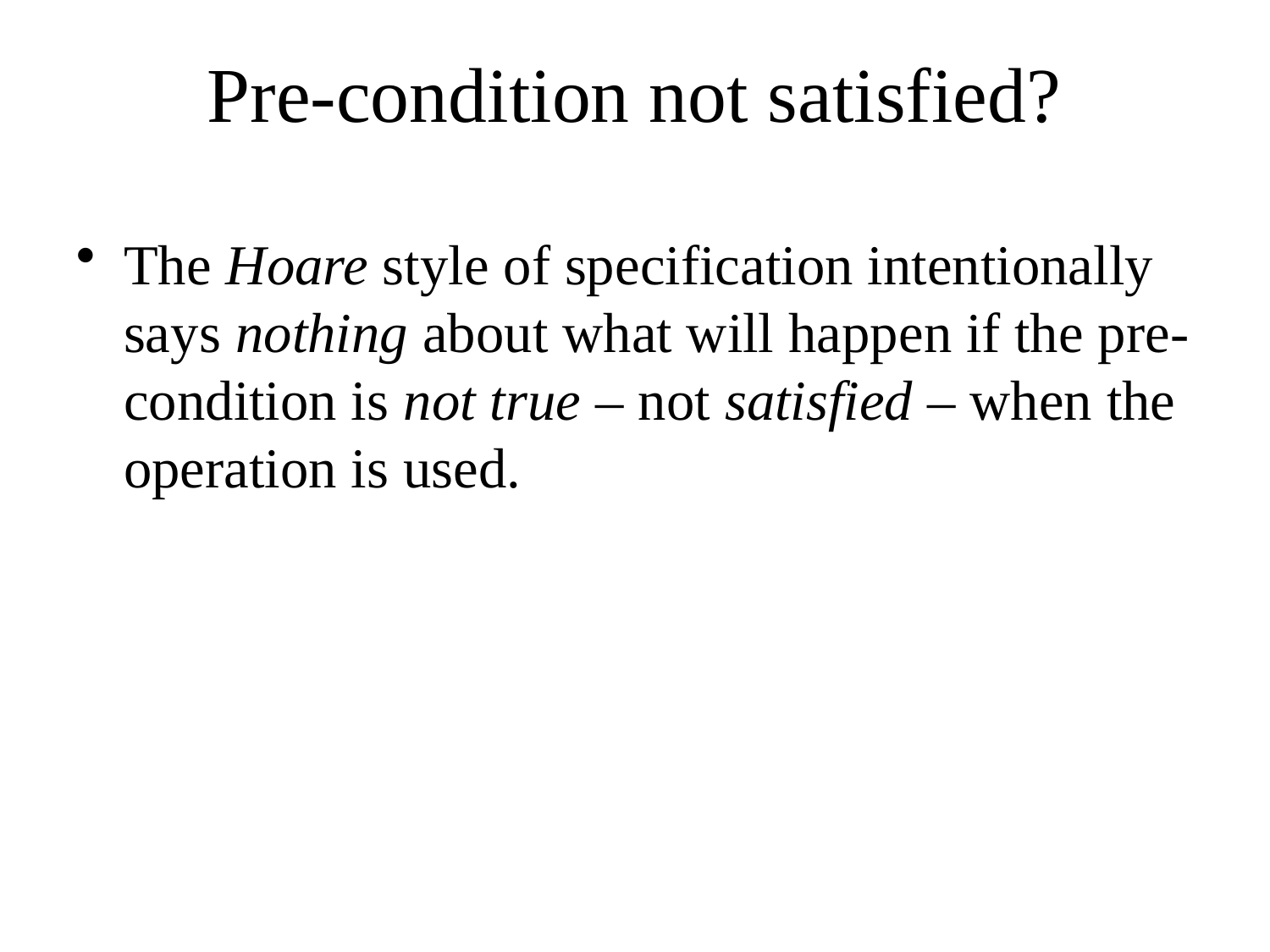

# Pre-condition not satisfied?
The Hoare style of specification intentionally says nothing about what will happen if the pre-condition is not true – not satisfied – when the operation is used.